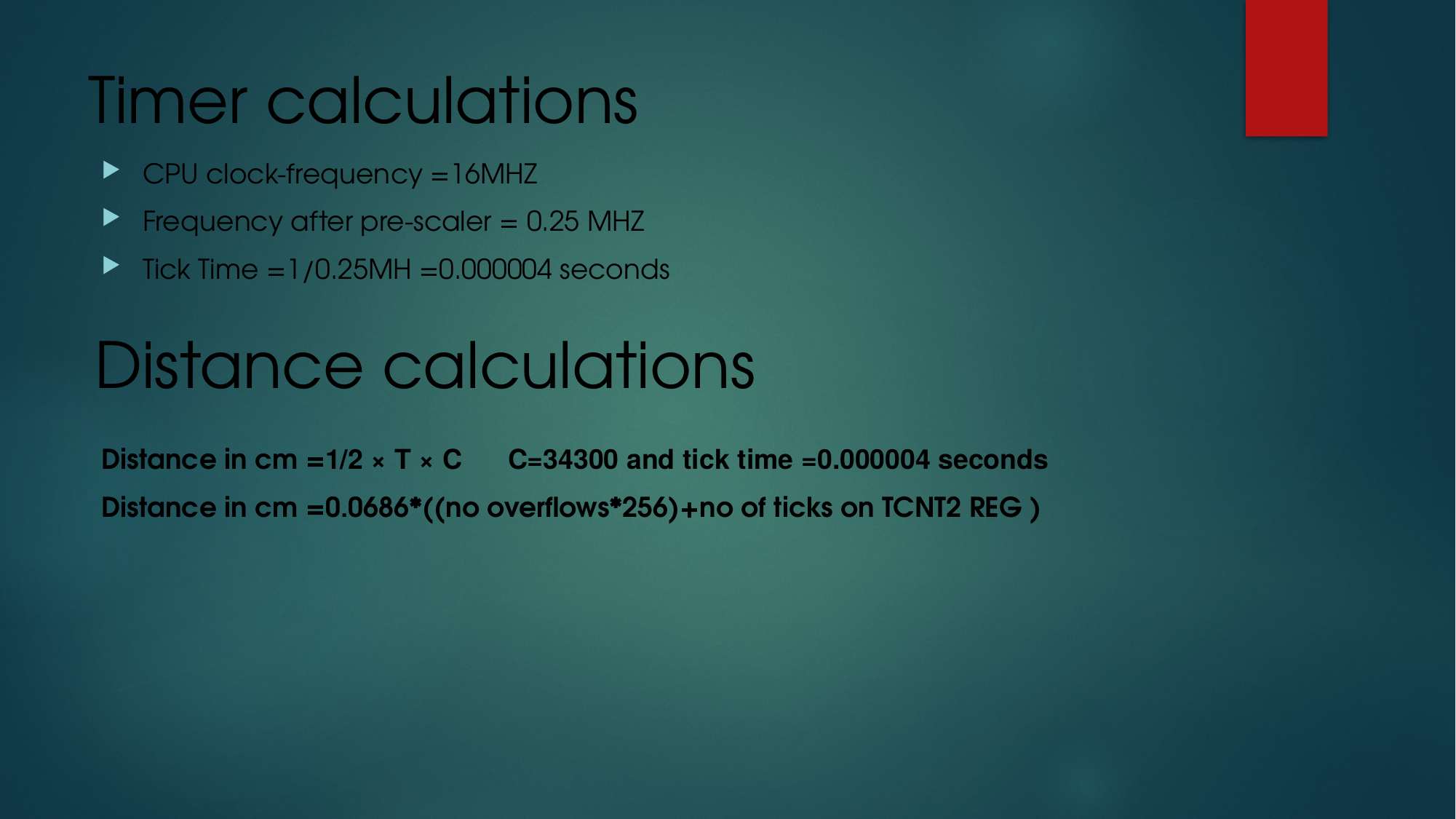

# Timer calculations
CPU clock-frequency =16MHZ
Frequency after pre-scaler = 0.25 MHZ
Tick Time =1/0.25MH =0.000004 seconds

Distance calculations
Distance in cm =1/2 × T × C      C=34300 and tick time =0.000004 seconds
Distance in cm =0.0686*((no overflows*256)+no of ticks on TCNT2 REG )